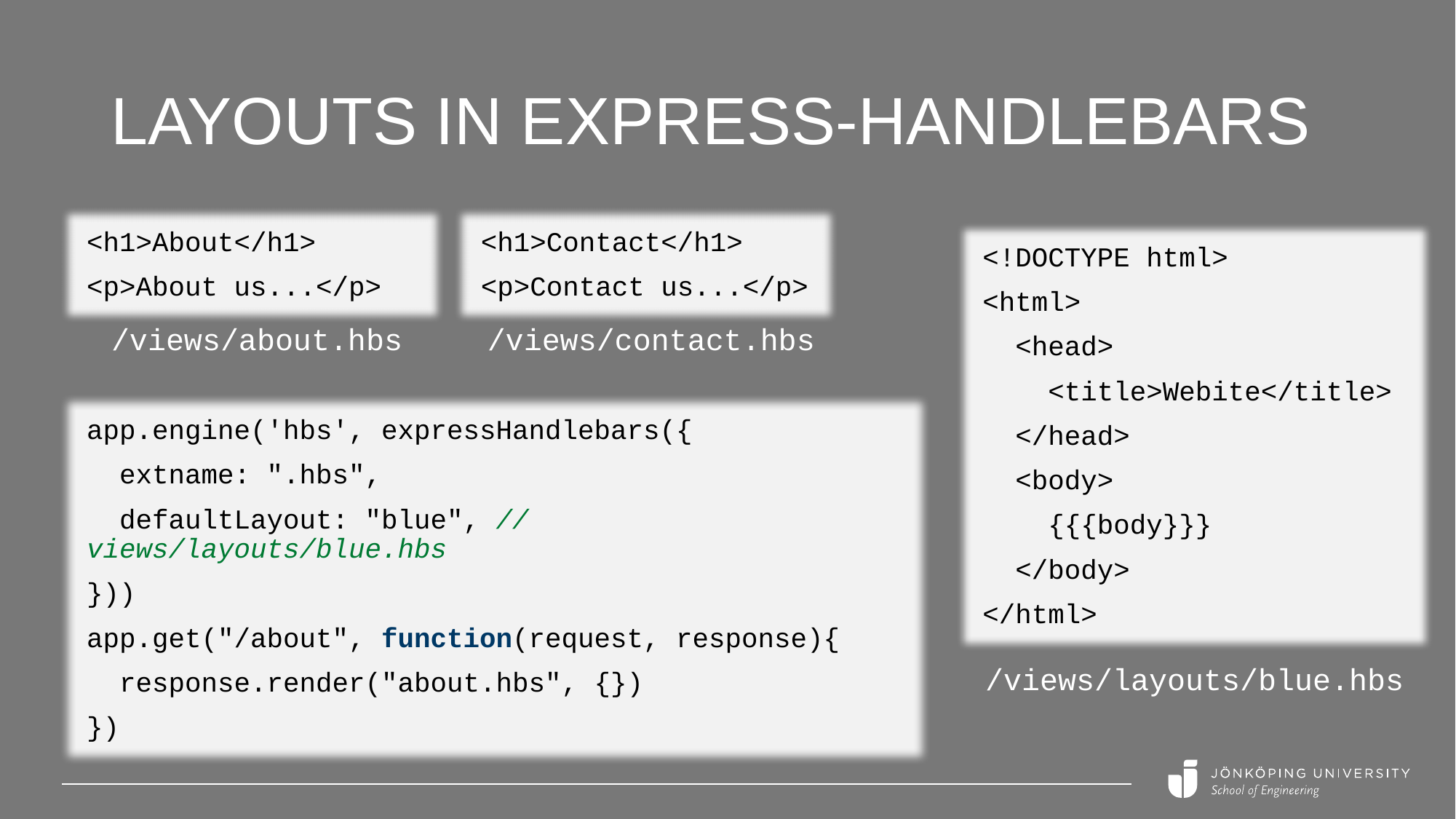

# Layouts in express-handlebars
<h1>About</h1>
<p>About us...</p>
<h1>Contact</h1>
<p>Contact us...</p>
<!DOCTYPE html>
<html>
  <head>
    <title>Webite</title>
  </head>
  <body>
    {{{body}}}
  </body>
</html>
/views/about.hbs
/views/contact.hbs
app.engine('hbs', expressHandlebars({
  extname: ".hbs",
  defaultLayout: "blue", // views/layouts/blue.hbs
}))
app.get("/about", function(request, response){
  response.render("about.hbs", {})
})
/views/layouts/blue.hbs